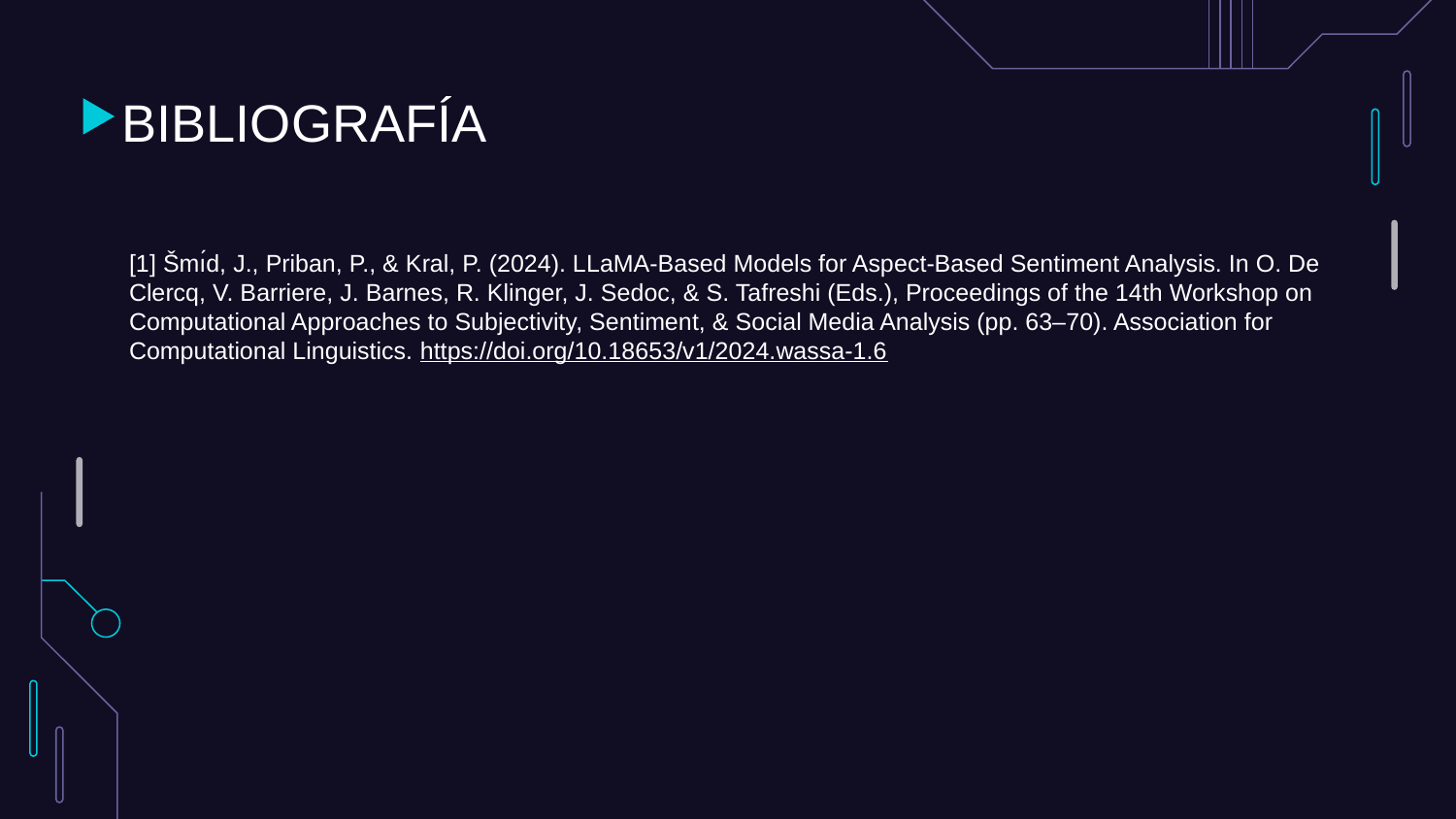

# BIBLIOGRAFÍA

[1] Šmı́d, J., Priban, P., & Kral, P. (2024). LLaMA-Based Models for Aspect-Based Sentiment Analysis. In O. De Clercq, V. Barriere, J. Barnes, R. Klinger, J. Sedoc, & S. Tafreshi (Eds.), Proceedings of the 14th Workshop on Computational Approaches to Subjectivity, Sentiment, & Social Media Analysis (pp. 63–70). Association for Computational Linguistics. https://doi.org/10.18653/v1/2024.wassa-1.6